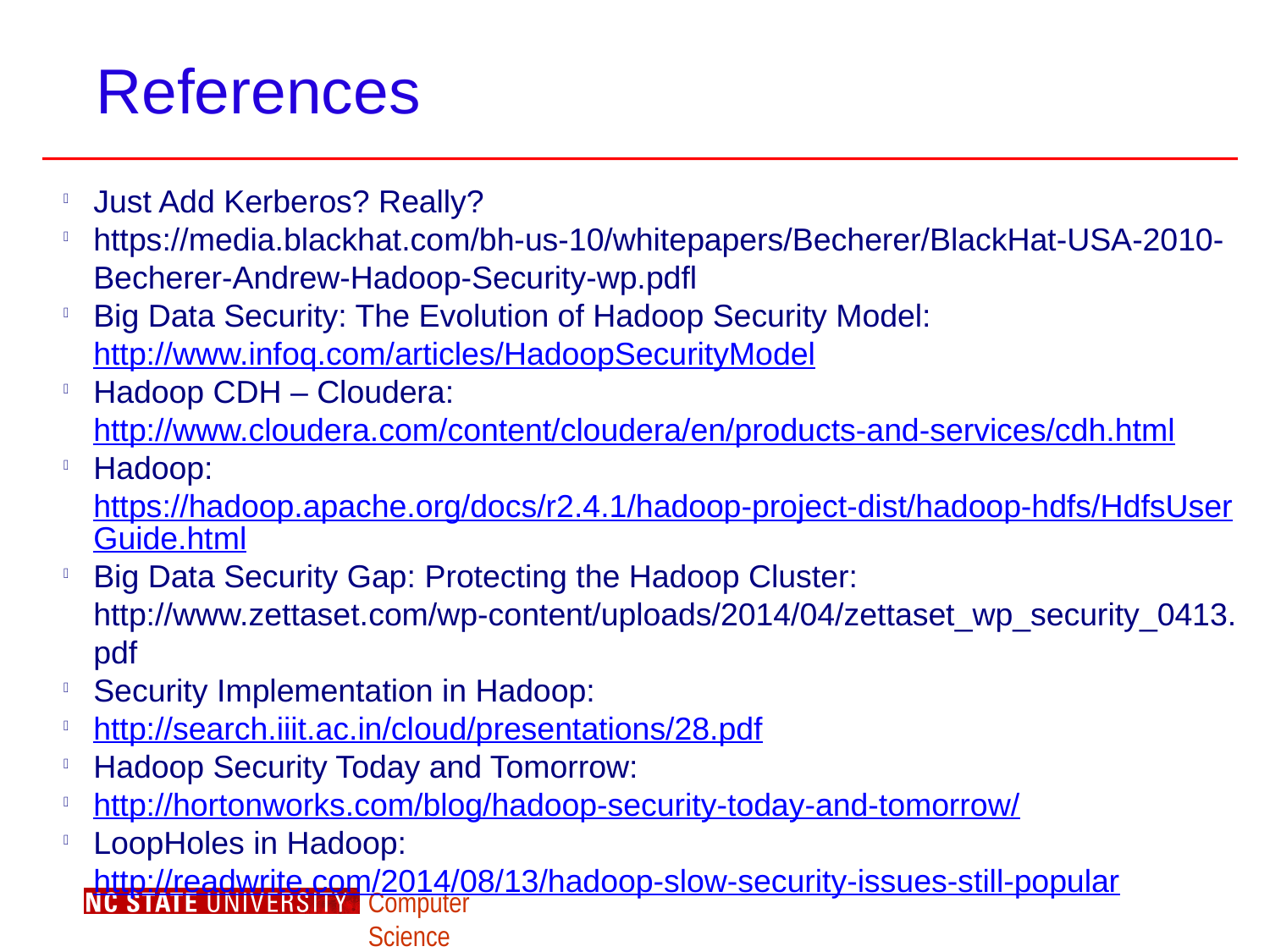

References

Just Add Kerberos? Really?
https://media.blackhat.com/bh-us-10/whitepapers/Becherer/BlackHat-USA-2010-Becherer-Andrew-Hadoop-Security-wp.pdfl
Big Data Security: The Evolution of Hadoop Security Model: http://www.infoq.com/articles/HadoopSecurityModel
Hadoop CDH – Cloudera: http://www.cloudera.com/content/cloudera/en/products-and-services/cdh.html
Hadoop: https://hadoop.apache.org/docs/r2.4.1/hadoop-project-dist/hadoop-hdfs/HdfsUserGuide.html
Big Data Security Gap: Protecting the Hadoop Cluster:  http://www.zettaset.com/wp-content/uploads/2014/04/zettaset_wp_security_0413.pdf
Security Implementation in Hadoop:
http://search.iiit.ac.in/cloud/presentations/28.pdf
Hadoop Security Today and Tomorrow:
http://hortonworks.com/blog/hadoop-security-today-and-tomorrow/
LoopHoles in Hadoop: http://readwrite.com/2014/08/13/hadoop-slow-security-issues-still-popular